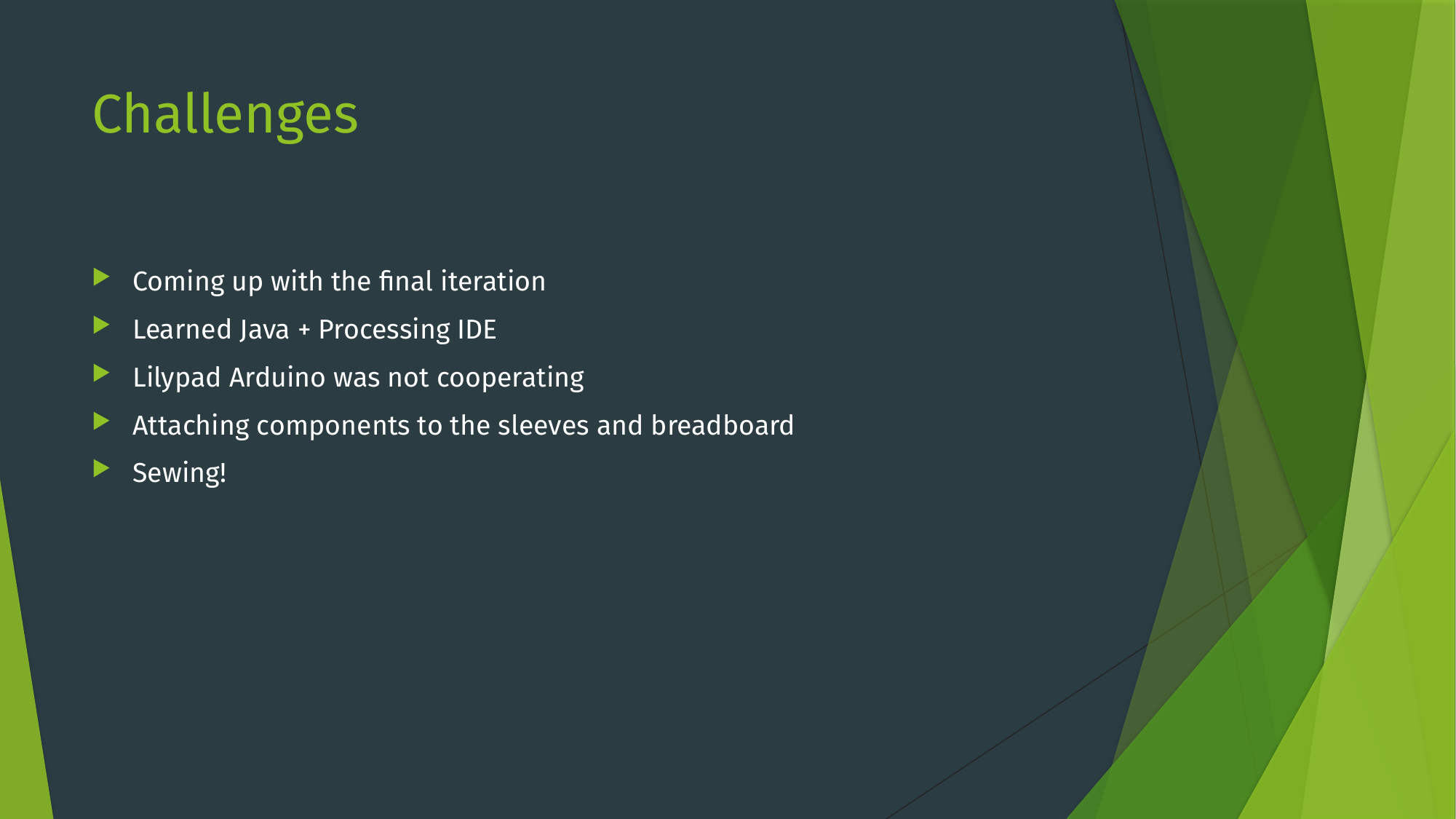

# Challenges
Coming up with the final iteration
Learned Java + Processing IDE
Lilypad Arduino was not cooperating
Attaching components to the sleeves and breadboard
Sewing!